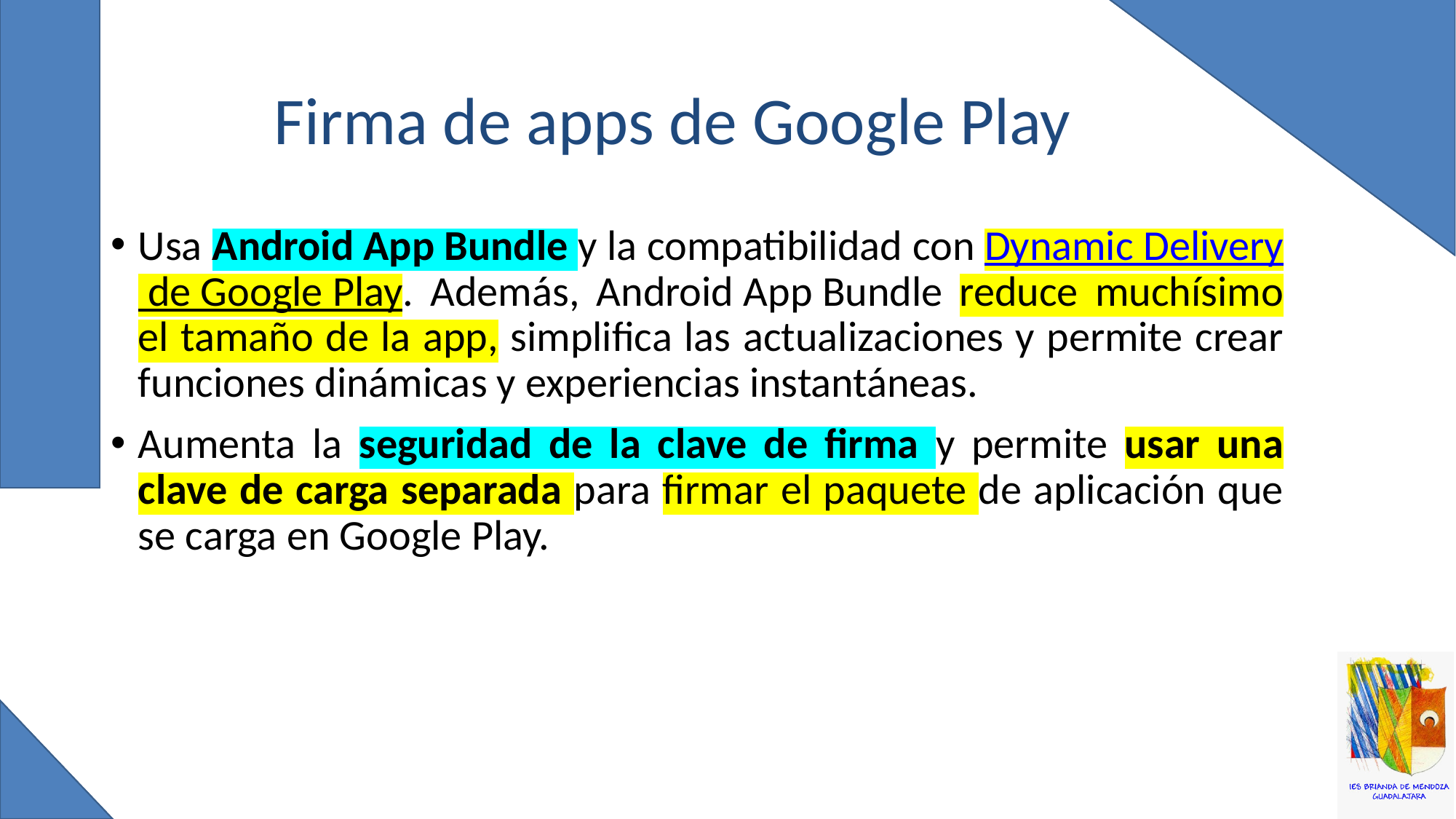

# Firma de apps de Google Play
Usa Android App Bundle y la compatibilidad con Dynamic Delivery de Google Play. Además, Android App Bundle reduce muchísimo el tamaño de la app, simplifica las actualizaciones y permite crear funciones dinámicas y experiencias instantáneas.
Aumenta la seguridad de la clave de firma y permite usar una clave de carga separada para firmar el paquete de aplicación que se carga en Google Play.